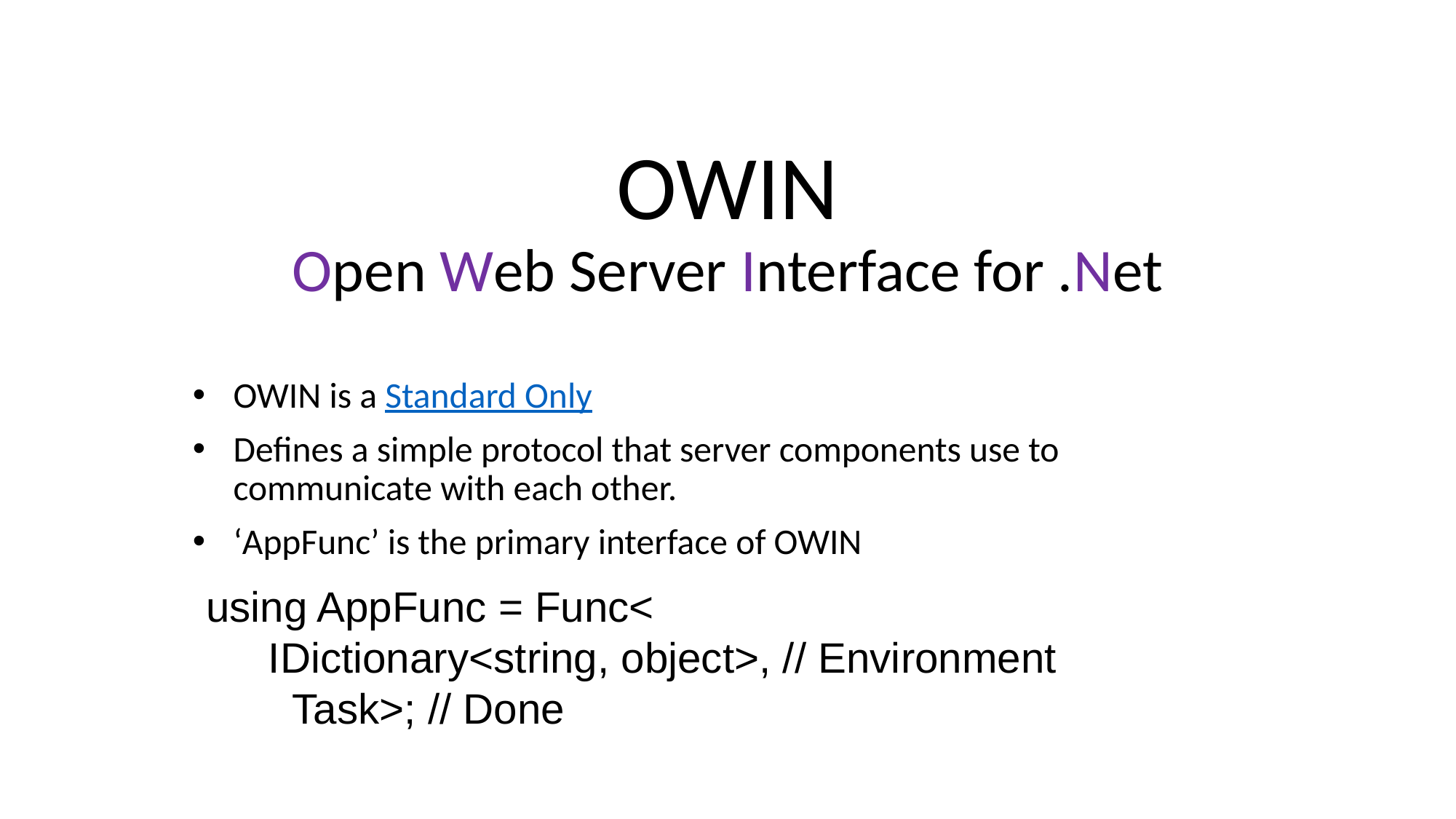

# OWIN Open Web Server Interface for .Net
OWIN is a Standard Only
Defines a simple protocol that server components use to communicate with each other.
‘AppFunc’ is the primary interface of OWIN

   using AppFunc = Func<
       IDictionary<string, object>, // Environment
         Task>; // Done